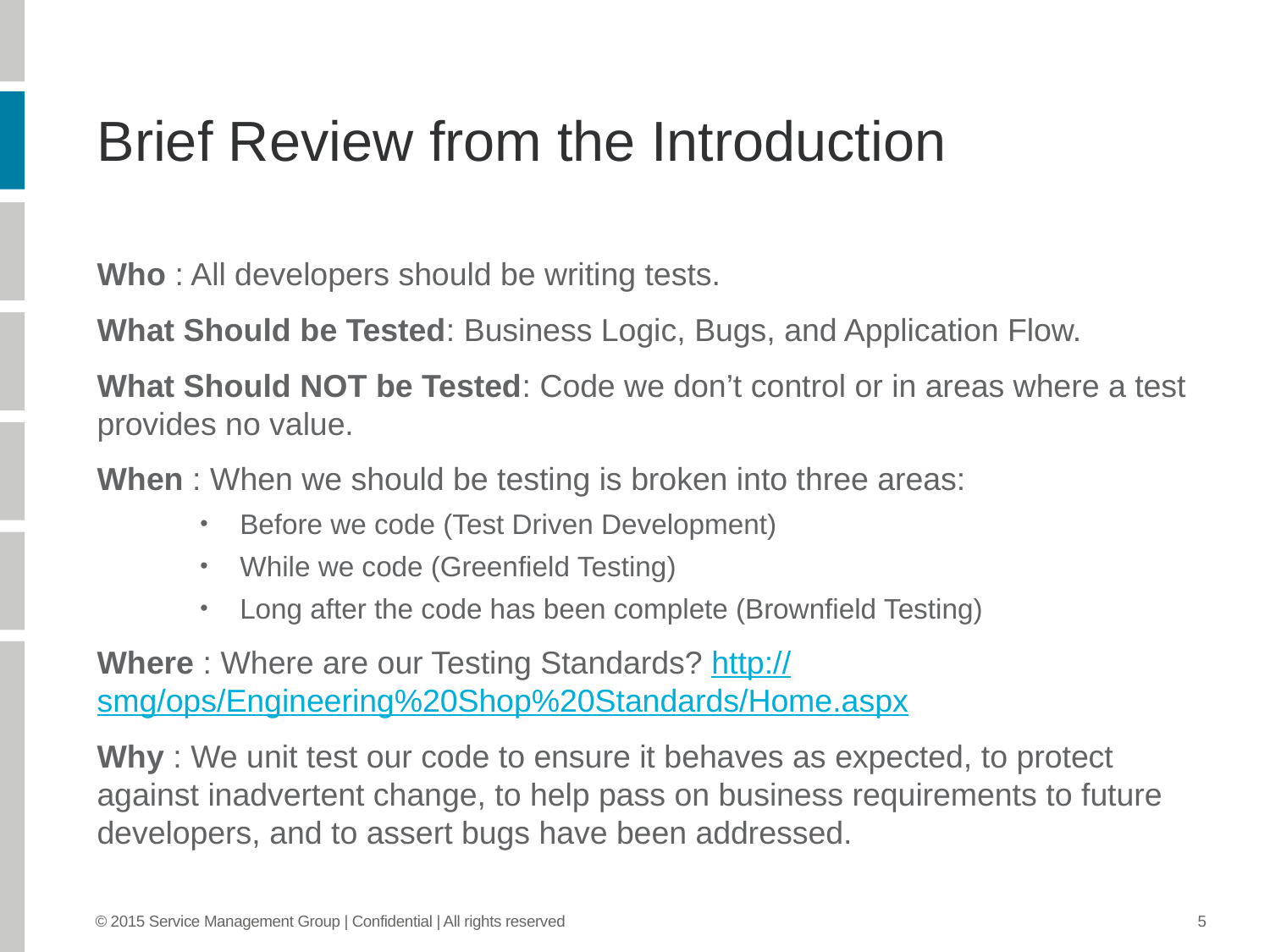

# Brief Review from the Introduction
Who : All developers should be writing tests.
What Should be Tested: Business Logic, Bugs, and Application Flow.
What Should NOT be Tested: Code we don’t control or in areas where a test provides no value.
When : When we should be testing is broken into three areas:
Before we code (Test Driven Development)
While we code (Greenfield Testing)
Long after the code has been complete (Brownfield Testing)
Where : Where are our Testing Standards? http://smg/ops/Engineering%20Shop%20Standards/Home.aspx
Why : We unit test our code to ensure it behaves as expected, to protect against inadvertent change, to help pass on business requirements to future developers, and to assert bugs have been addressed.